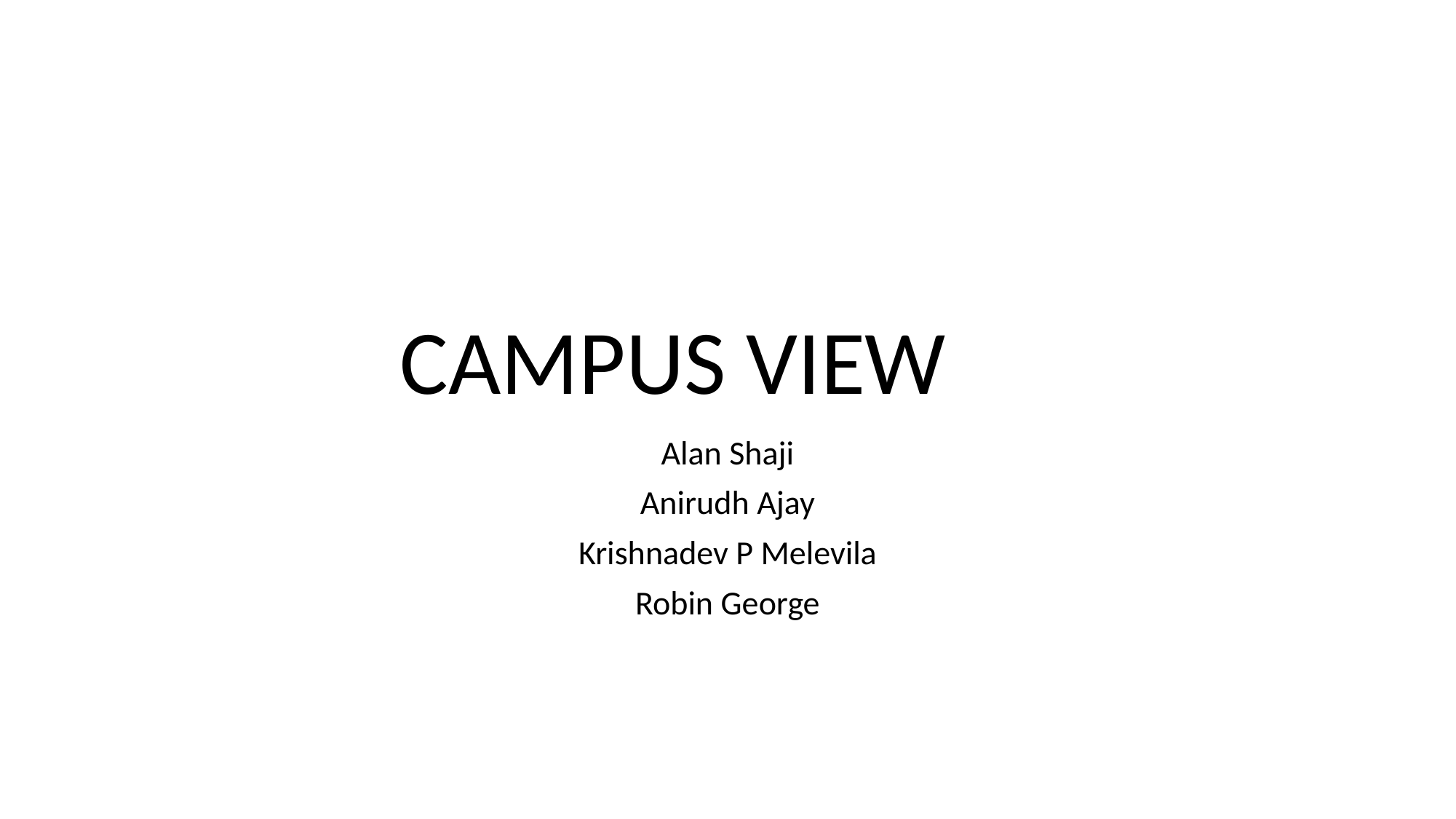

# CAMPUS VIEW
Alan Shaji
Anirudh Ajay
Krishnadev P Melevila
Robin George